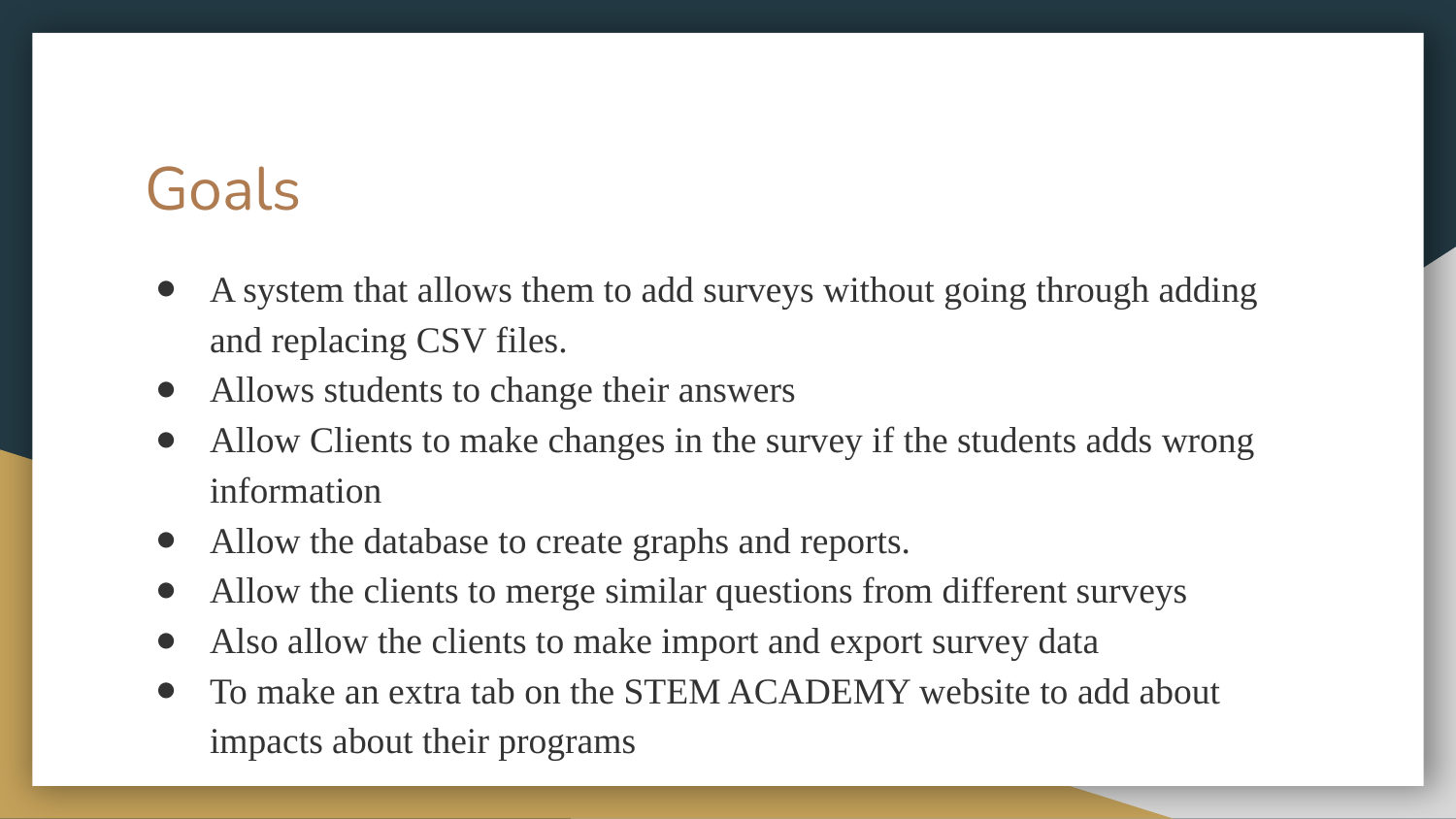

# Goals
A system that allows them to add surveys without going through adding and replacing CSV files.
Allows students to change their answers
Allow Clients to make changes in the survey if the students adds wrong information
Allow the database to create graphs and reports.
Allow the clients to merge similar questions from different surveys
Also allow the clients to make import and export survey data
To make an extra tab on the STEM ACADEMY website to add about impacts about their programs